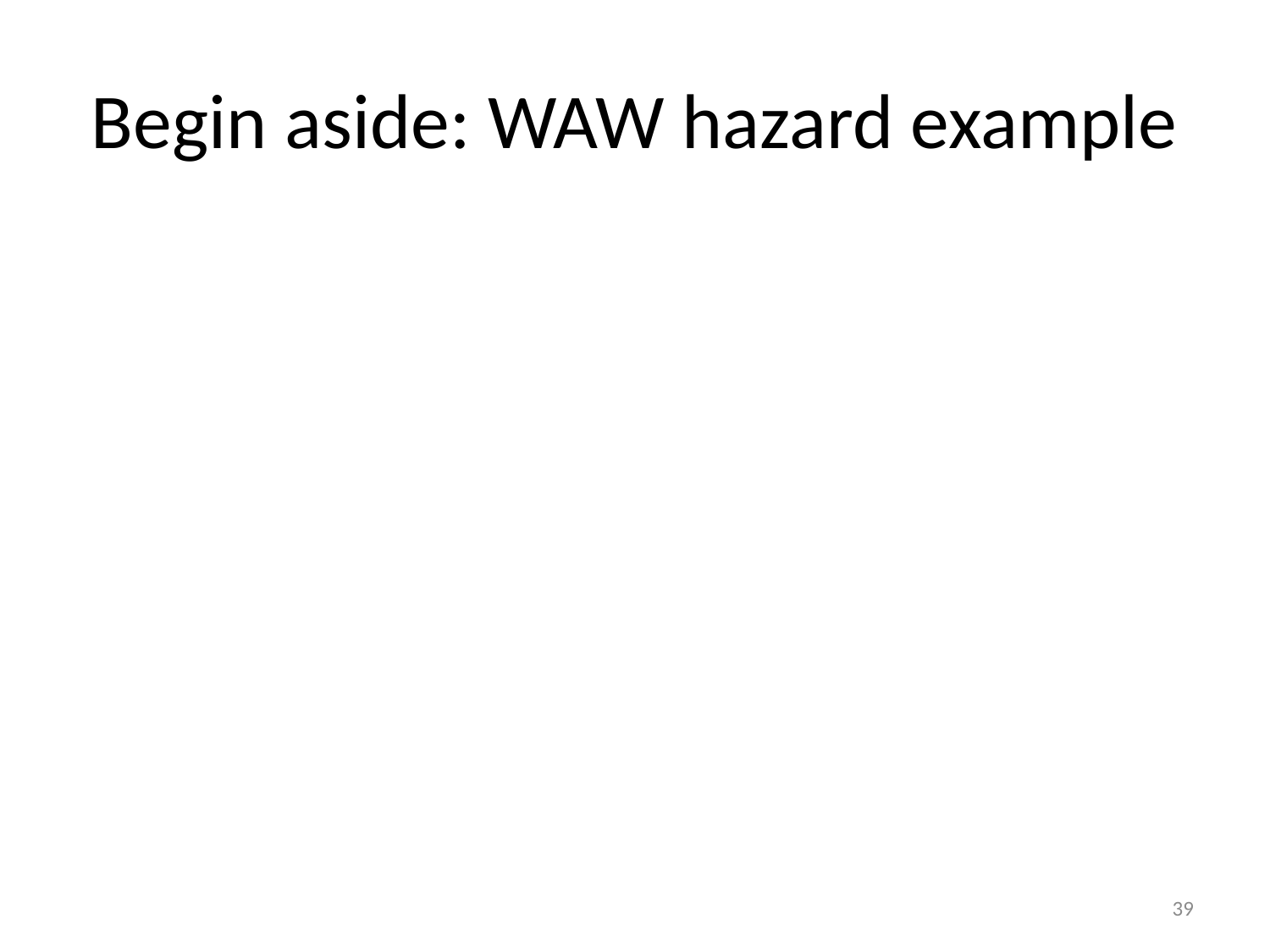

# Begin aside: WAW hazard example

39